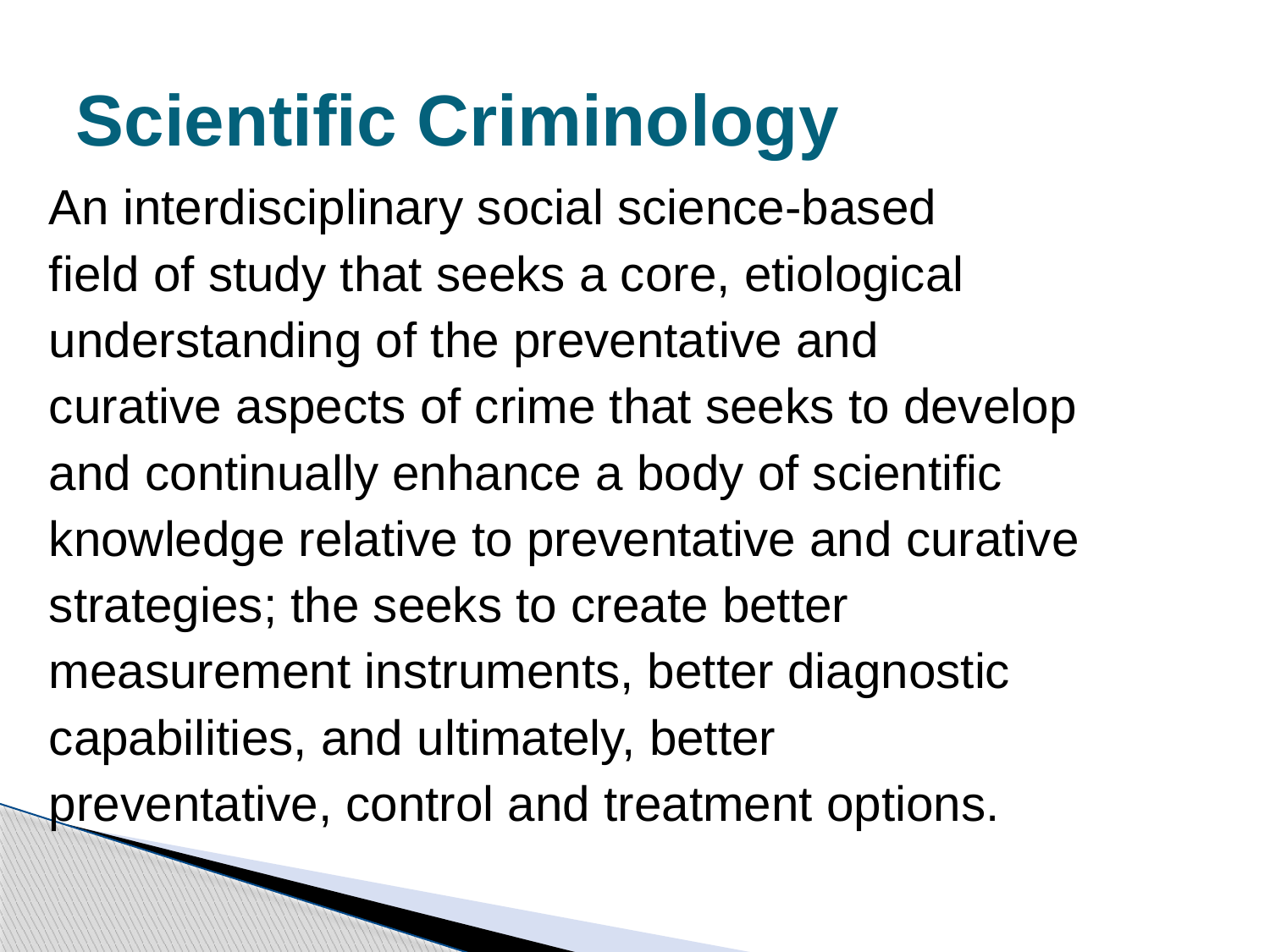

# Scientific Criminology
An interdisciplinary social science-based
field of study that seeks a core, etiological
understanding of the preventative and
curative aspects of crime that seeks to develop
and continually enhance a body of scientific
knowledge relative to preventative and curative
strategies; the seeks to create better
measurement instruments, better diagnostic
capabilities, and ultimately, better
preventative, control and treatment options.